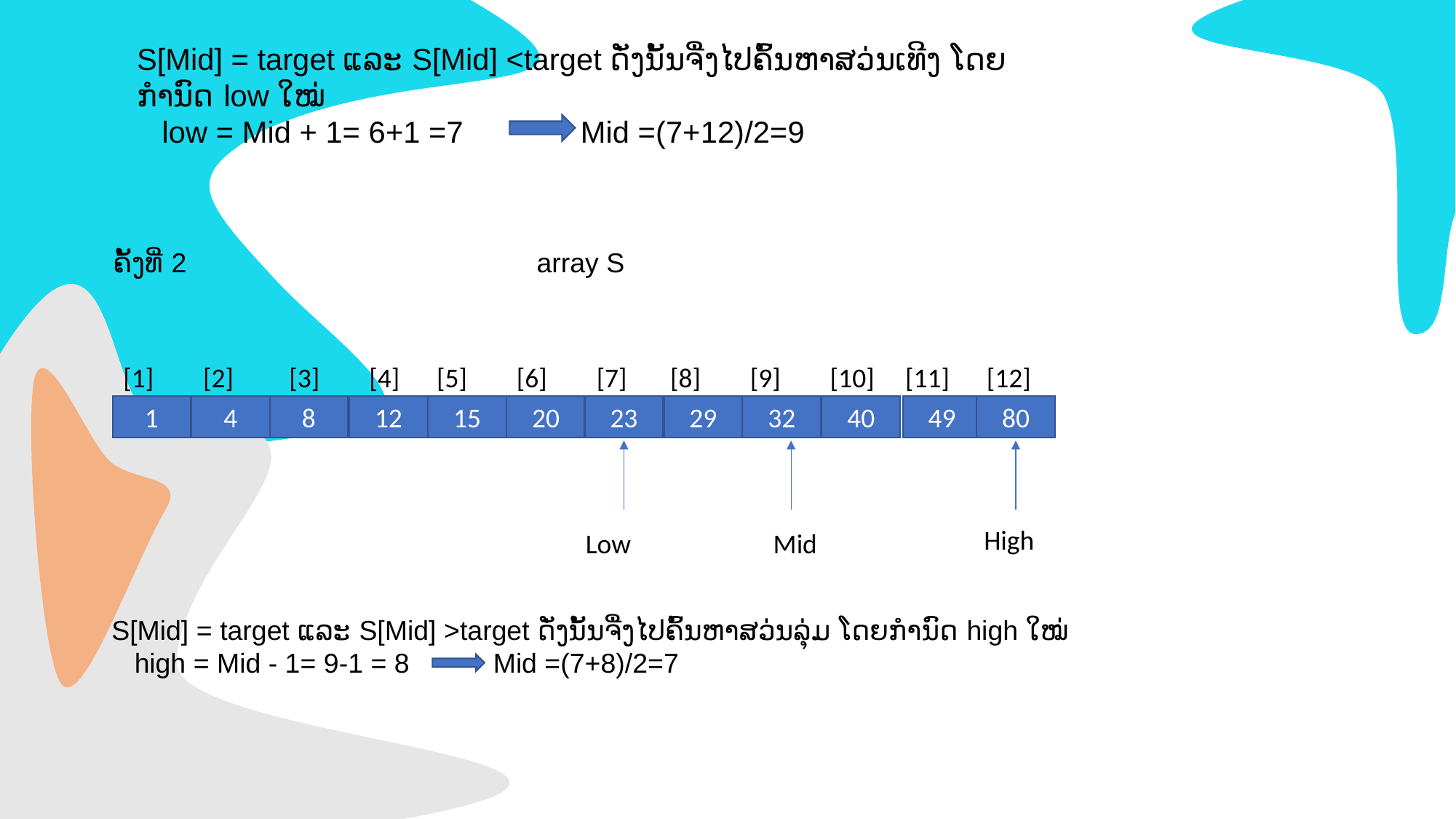

+

S[Mid] = target ແລະ S[Mid] <target ດັ່ງນັ້ນຈື່ງໄປຄົ້ນຫາສວ່ນເທີງ ໂດຍກຳນົດ low ໃໝ່
   low = Mid + 1= 6+1 =7              Mid =(7+12)/2=9

ຄັ້ງທີ່ 2                                              array S

[1]        [2]         [3]        [4]      [5]        [6]        [7]       [8]        [9]        [10]     [11]      [12]

15
20
23
29
32
40
49
80
1
4
8
12
High
Low
Mid
S[Mid] = target ແລະ S[Mid] >target ດັ່ງນັ້ນຈື່ງໄປຄົ້ນຫາສວ່ນລຸ່ມ ໂດຍກຳນົດ high ໃໝ່
   high = Mid - 1= 9-1 = 8           Mid =(7+8)/2=7